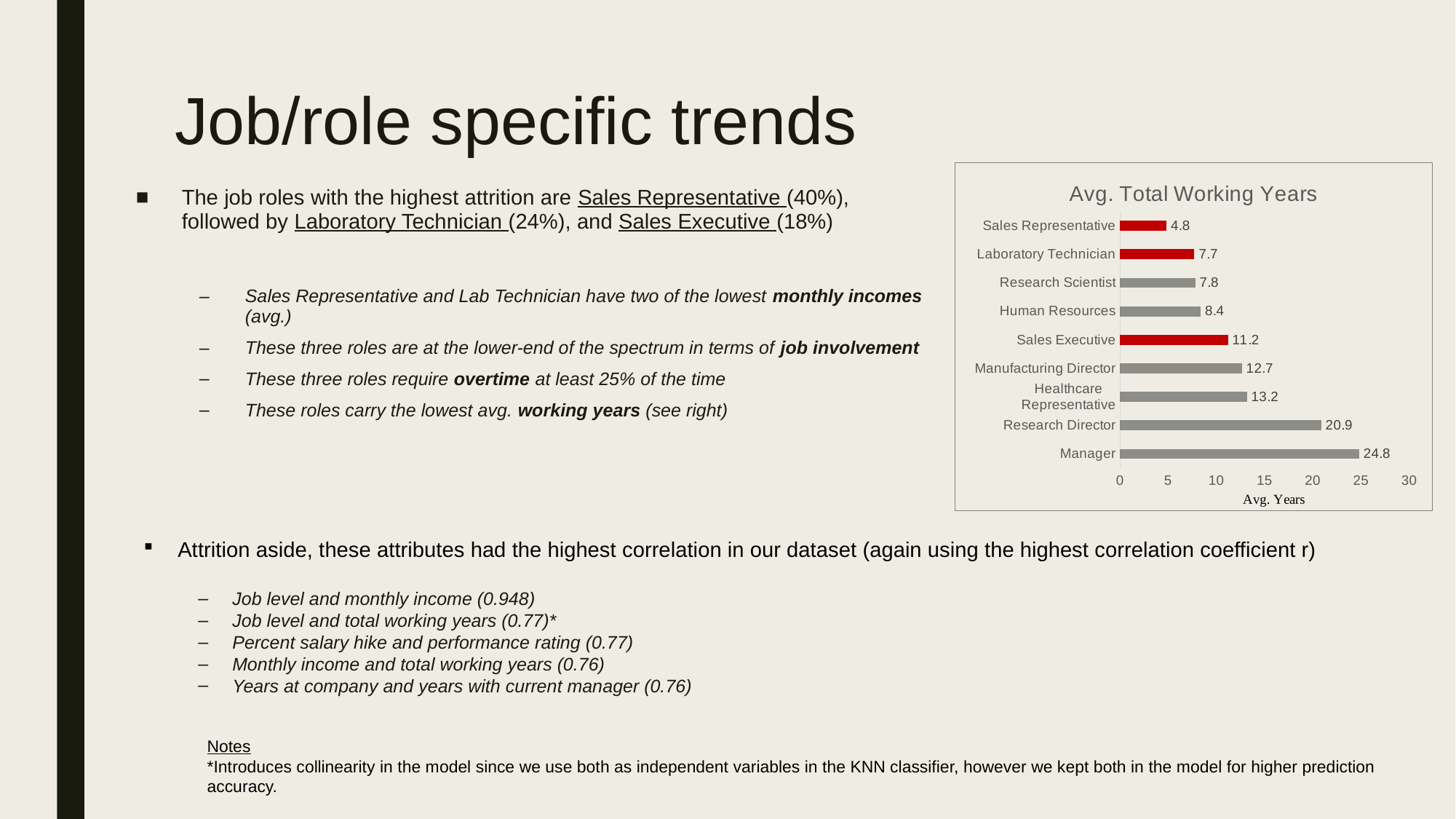

# Job/role specific trends

### Chart: Avg. Total Working Years

| Category | Total |
|---|---|
| Manager | 24.807692307692307 |
| Research Director | 20.875 |
| Healthcare Representative | 13.168316831683168 |
| Manufacturing Director | 12.655172413793103 |
| Sales Executive | 11.209302325581396 |
| Human Resources | 8.378378378378379 |
| Research Scientist | 7.810924369747899 |
| Laboratory Technician | 7.71830985915493 |
| Sales Representative | 4.8307692307692305 |
The job roles with the highest attrition are Sales Representative (40%), followed by Laboratory Technician (24%), and Sales Executive (18%)

Sales Representative and Lab Technician have two of the lowest monthly incomes (avg.)
These three roles are at the lower-end of the spectrum in terms of job involvement
These three roles require overtime at least 25% of the time
These roles carry the lowest avg. working years (see right)

Attrition aside, these attributes had the highest correlation in our dataset (again using the highest correlation coefficient r)

Job level and monthly income (0.948)
Job level and total working years (0.77)*
Percent salary hike and performance rating (0.77)
Monthly income and total working years (0.76)
Years at company and years with current manager (0.76)

Notes
*Introduces collinearity in the model since we use both as independent variables in the KNN classifier, however we kept both in the model for higher prediction accuracy.